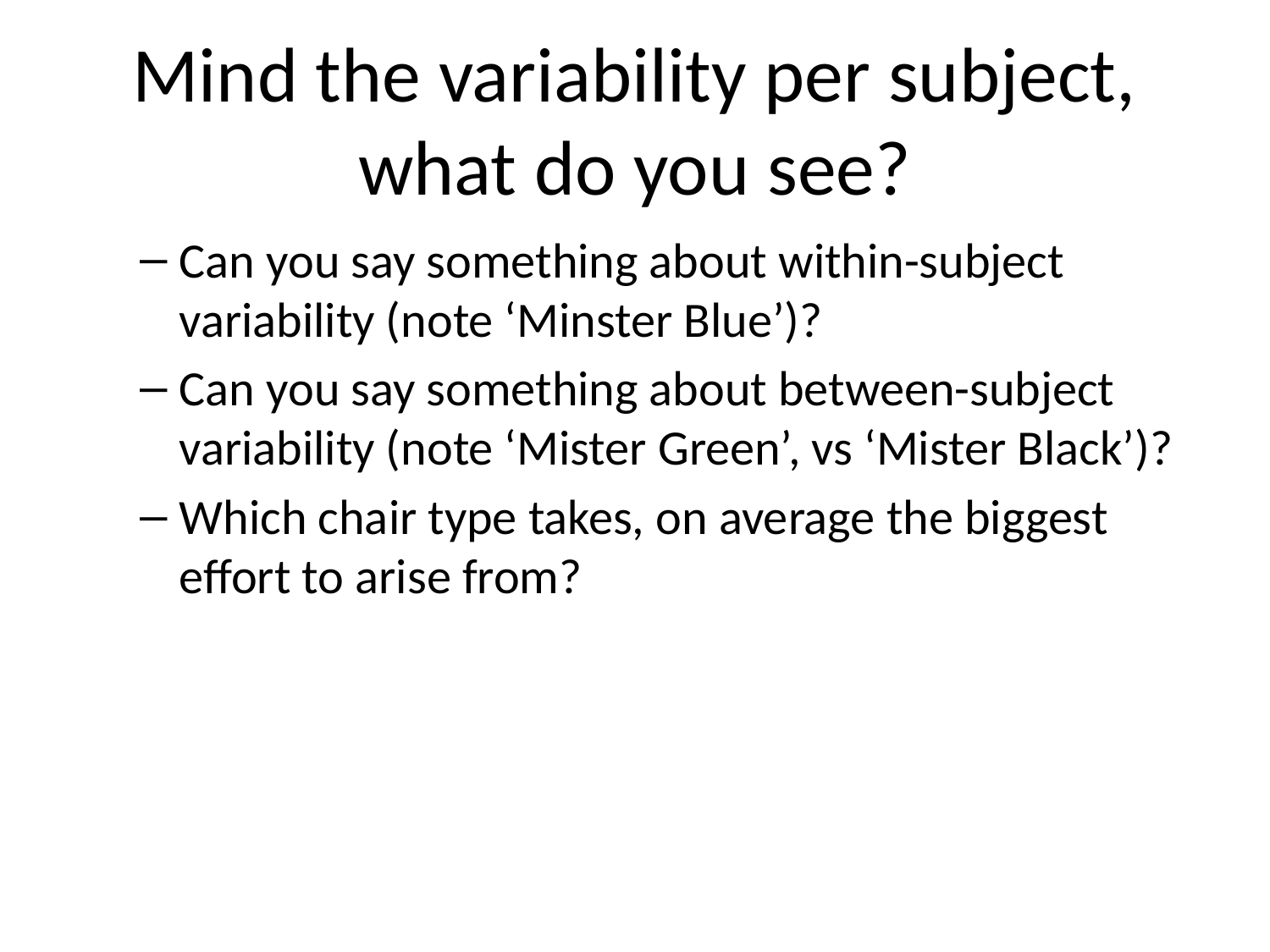

# Mind the variability per subject, what do you see?
Can you say something about within-subject variability (note ‘Minster Blue’)?
Can you say something about between-subject variability (note ‘Mister Green’, vs ‘Mister Black’)?
Which chair type takes, on average the biggest effort to arise from?